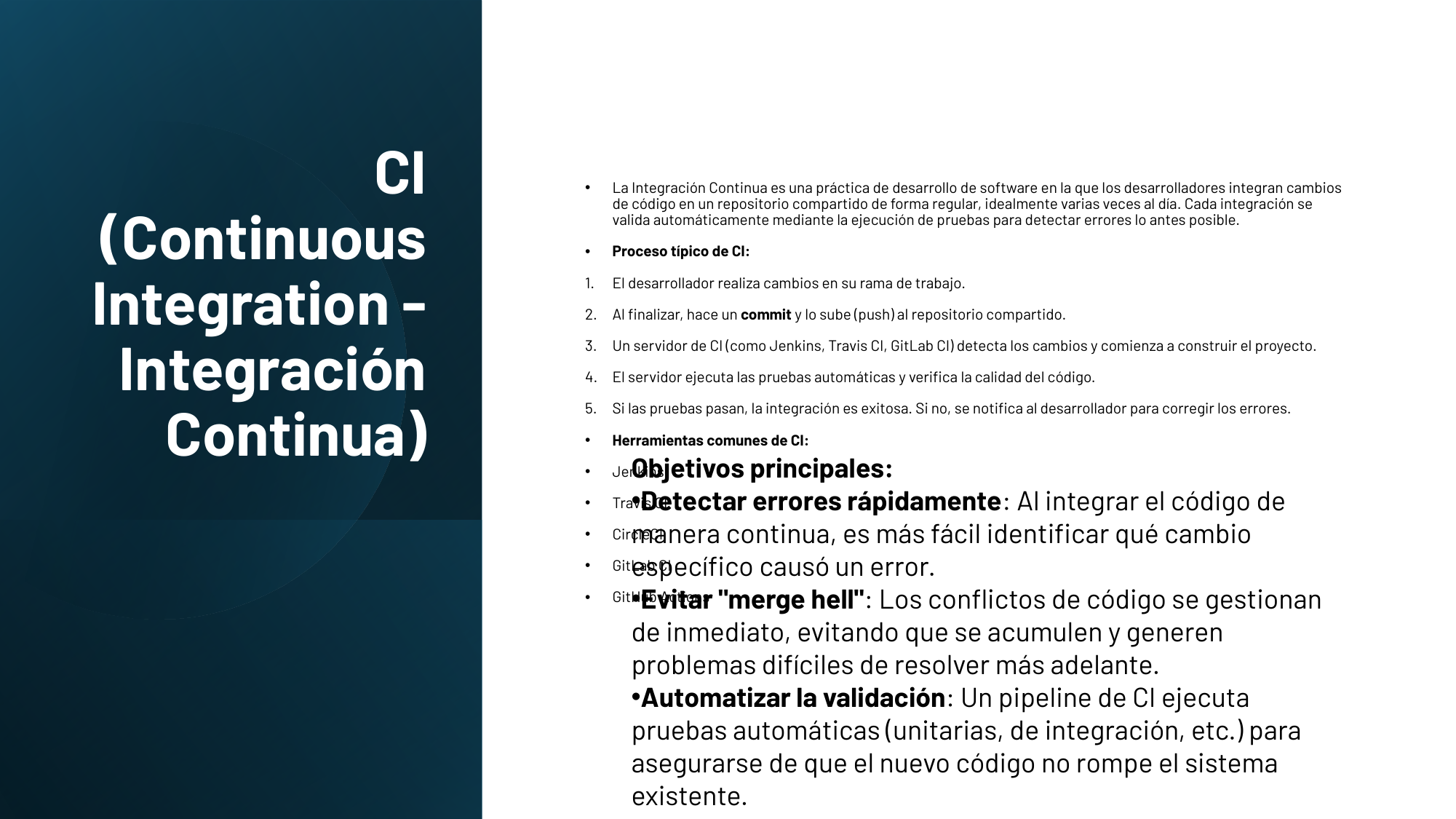

# CI (Continuous Integration - Integración Continua)
La Integración Continua es una práctica de desarrollo de software en la que los desarrolladores integran cambios de código en un repositorio compartido de forma regular, idealmente varias veces al día. Cada integración se valida automáticamente mediante la ejecución de pruebas para detectar errores lo antes posible.
Proceso típico de CI:
El desarrollador realiza cambios en su rama de trabajo.
Al finalizar, hace un commit y lo sube (push) al repositorio compartido.
Un servidor de CI (como Jenkins, Travis CI, GitLab CI) detecta los cambios y comienza a construir el proyecto.
El servidor ejecuta las pruebas automáticas y verifica la calidad del código.
Si las pruebas pasan, la integración es exitosa. Si no, se notifica al desarrollador para corregir los errores.
Herramientas comunes de CI:
Jenkins
Travis CI
CircleCI
GitLab CI
GitHub Actions

Objetivos principales:
Detectar errores rápidamente: Al integrar el código de manera continua, es más fácil identificar qué cambio específico causó un error.
Evitar "merge hell": Los conflictos de código se gestionan de inmediato, evitando que se acumulen y generen problemas difíciles de resolver más adelante.
Automatizar la validación: Un pipeline de CI ejecuta pruebas automáticas (unitarias, de integración, etc.) para asegurarse de que el nuevo código no rompe el sistema existente.